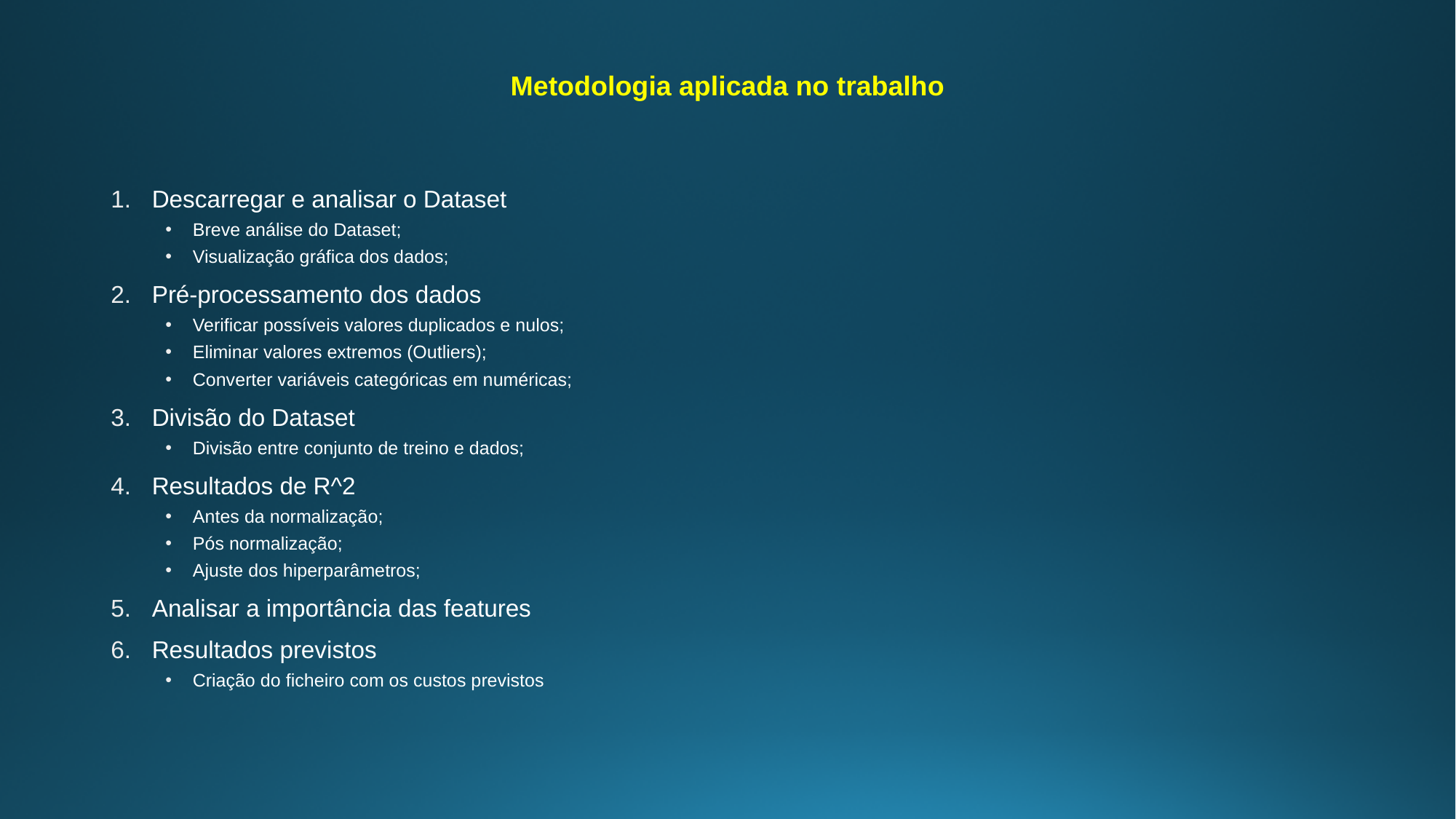

# Metodologia aplicada no trabalho
Descarregar e analisar o Dataset
Breve análise do Dataset;
Visualização gráfica dos dados;
Pré-processamento dos dados
Verificar possíveis valores duplicados e nulos;
Eliminar valores extremos (Outliers);
Converter variáveis categóricas em numéricas;
Divisão do Dataset
Divisão entre conjunto de treino e dados;
Resultados de R^2
Antes da normalização;
Pós normalização;
Ajuste dos hiperparâmetros;
Analisar a importância das features
Resultados previstos
Criação do ficheiro com os custos previstos